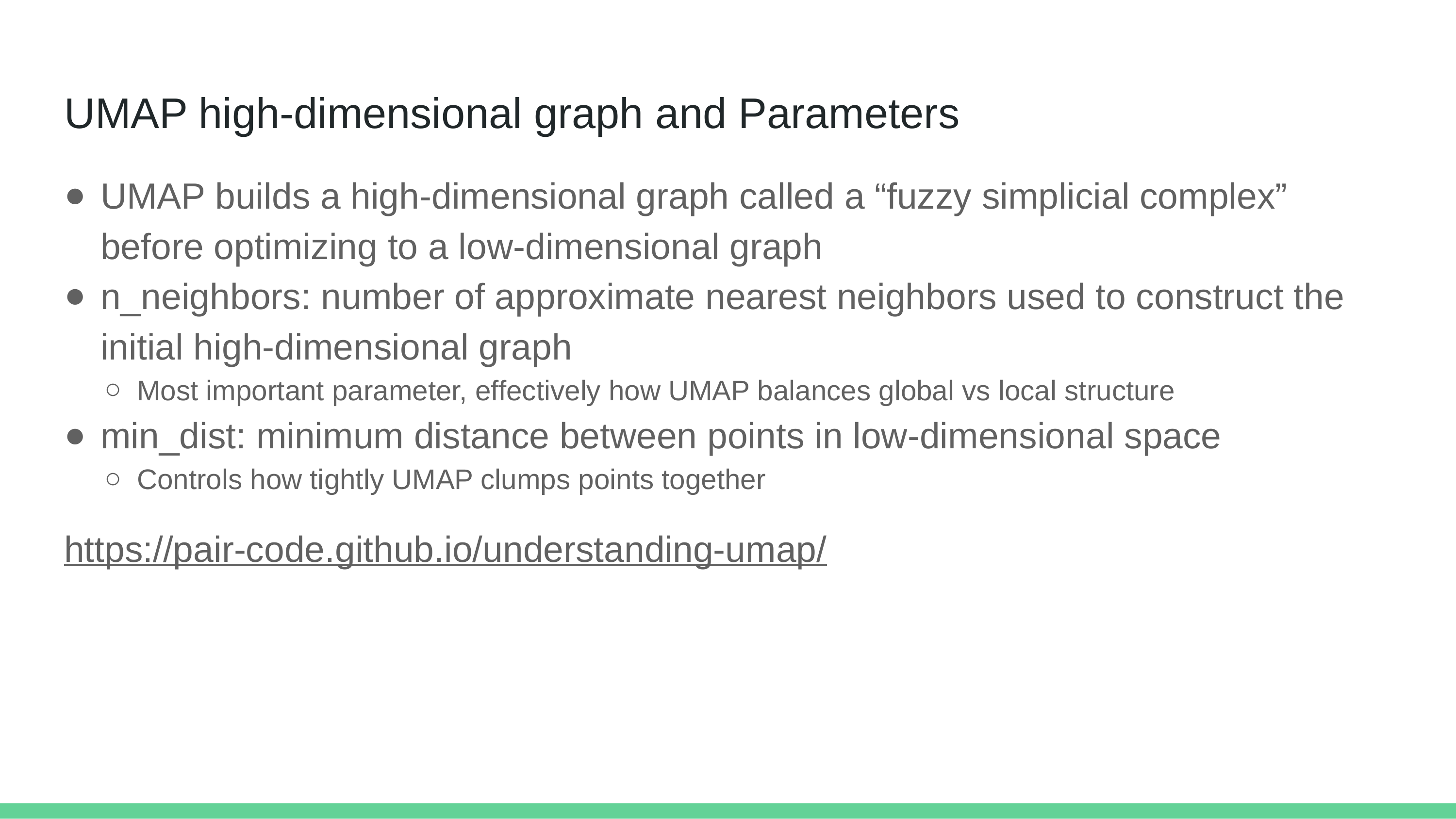

# UMAP high-dimensional graph and Parameters
UMAP builds a high-dimensional graph called a “fuzzy simplicial complex” before optimizing to a low-dimensional graph
n_neighbors: number of approximate nearest neighbors used to construct the initial high-dimensional graph
Most important parameter, effectively how UMAP balances global vs local structure
min_dist: minimum distance between points in low-dimensional space
Controls how tightly UMAP clumps points together
https://pair-code.github.io/understanding-umap/